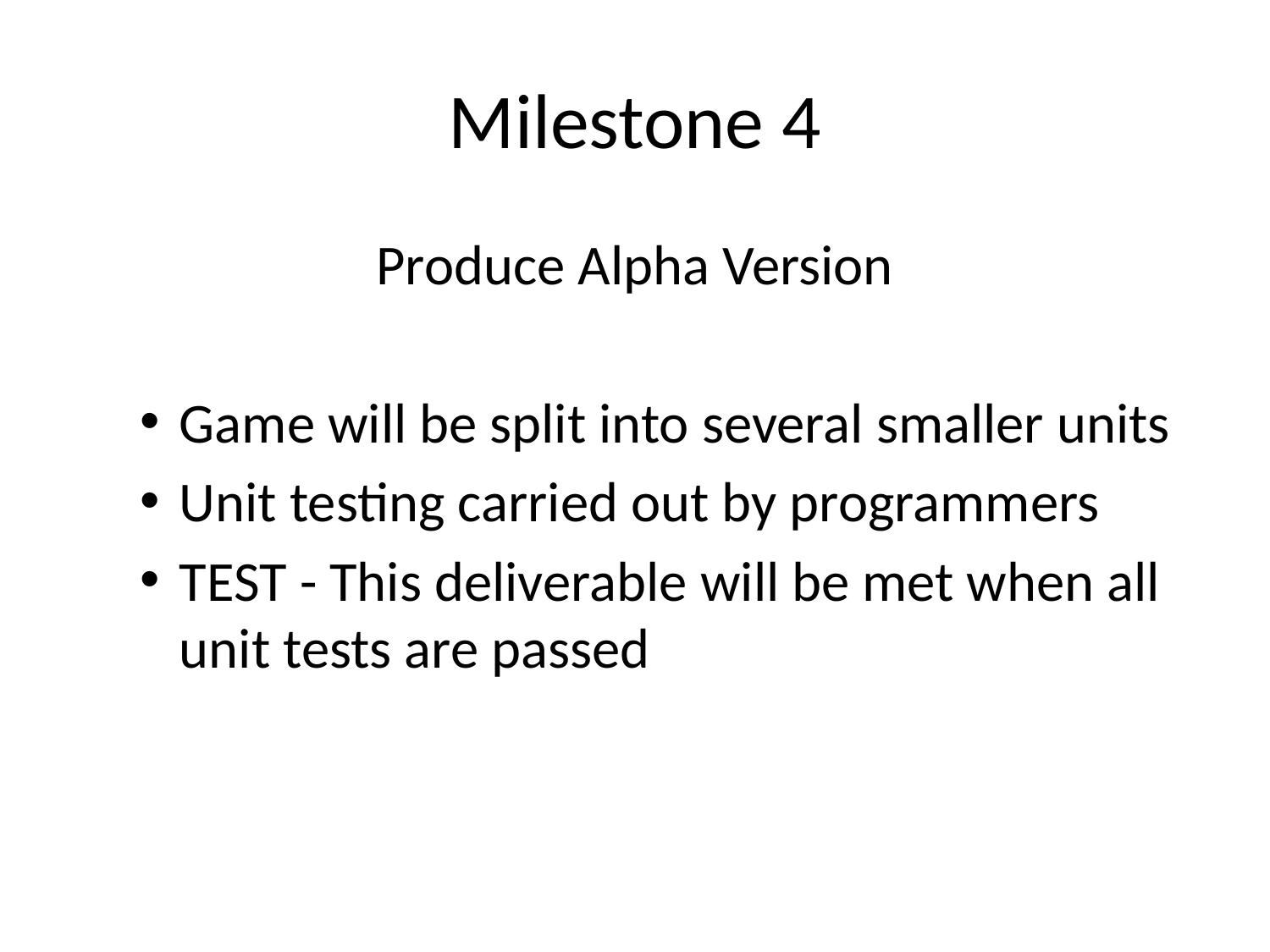

# Milestone 4
Produce Alpha Version

Game will be split into several smaller units
Unit testing carried out by programmers
TEST - This deliverable will be met when all unit tests are passed